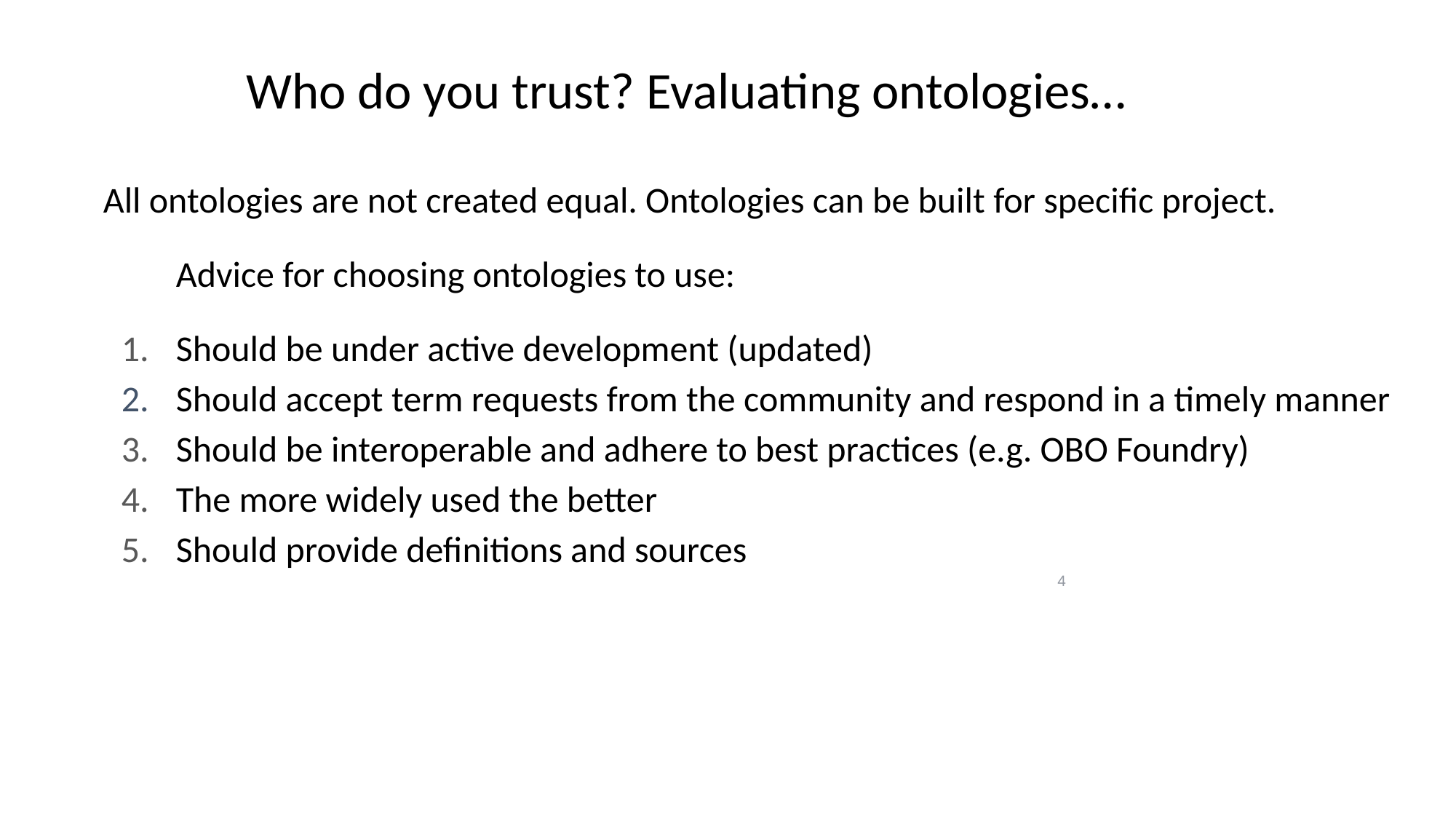

Who do you trust? Evaluating ontologies…
All ontologies are not created equal. Ontologies can be built for specific project.
Advice for choosing ontologies to use:
Should be under active development (updated)
Should accept term requests from the community and respond in a timely manner
Should be interoperable and adhere to best practices (e.g. OBO Foundry)
The more widely used the better
Should provide definitions and sources
4